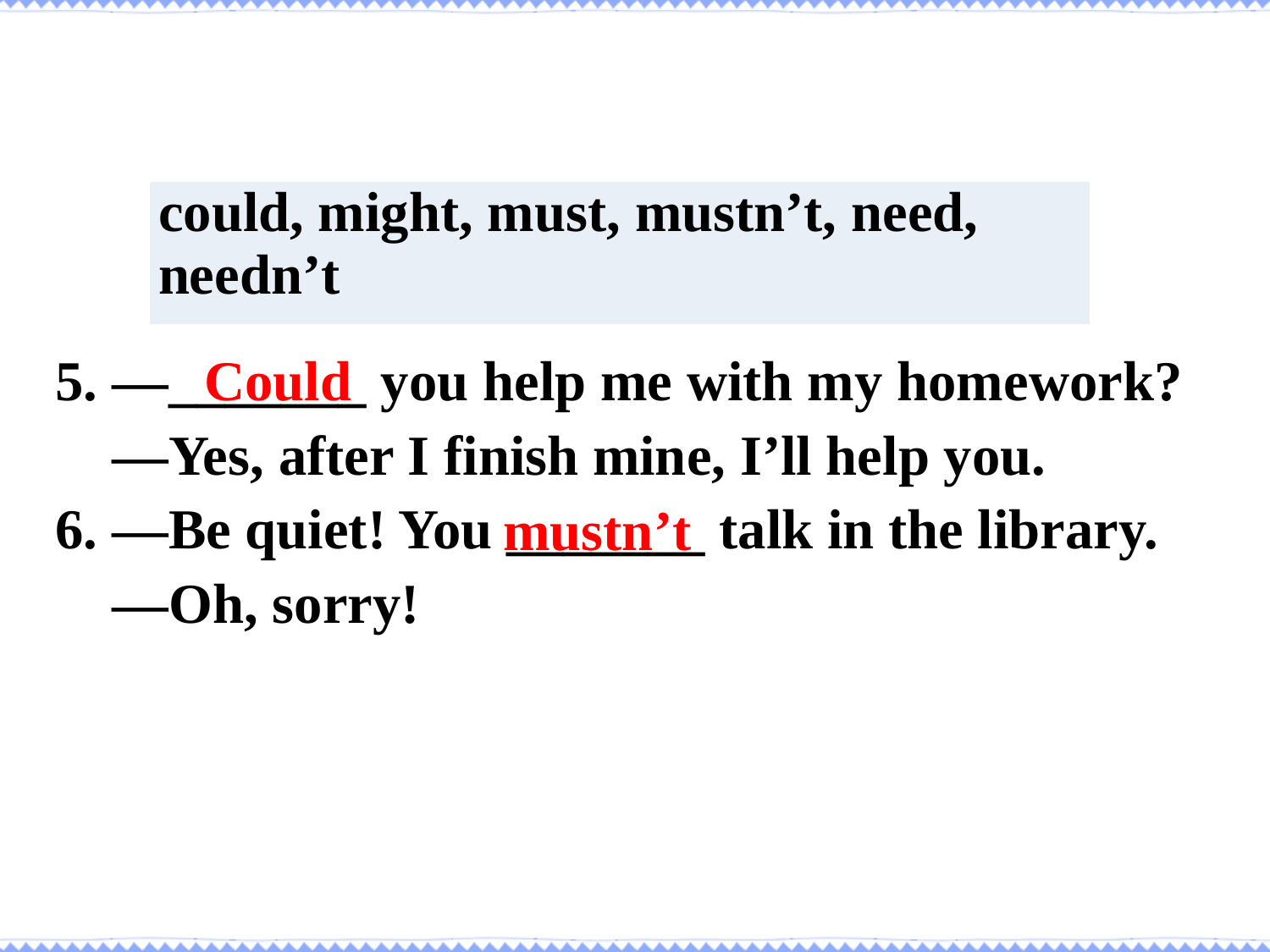

| could, might, must, mustn’t, need, needn’t |
| --- |
5. —_______ you help me with my homework?
    —Yes, after I finish mine, I’ll help you.
6. —Be quiet! You _______ talk in the library.
    —Oh, sorry!
Could
mustn’t